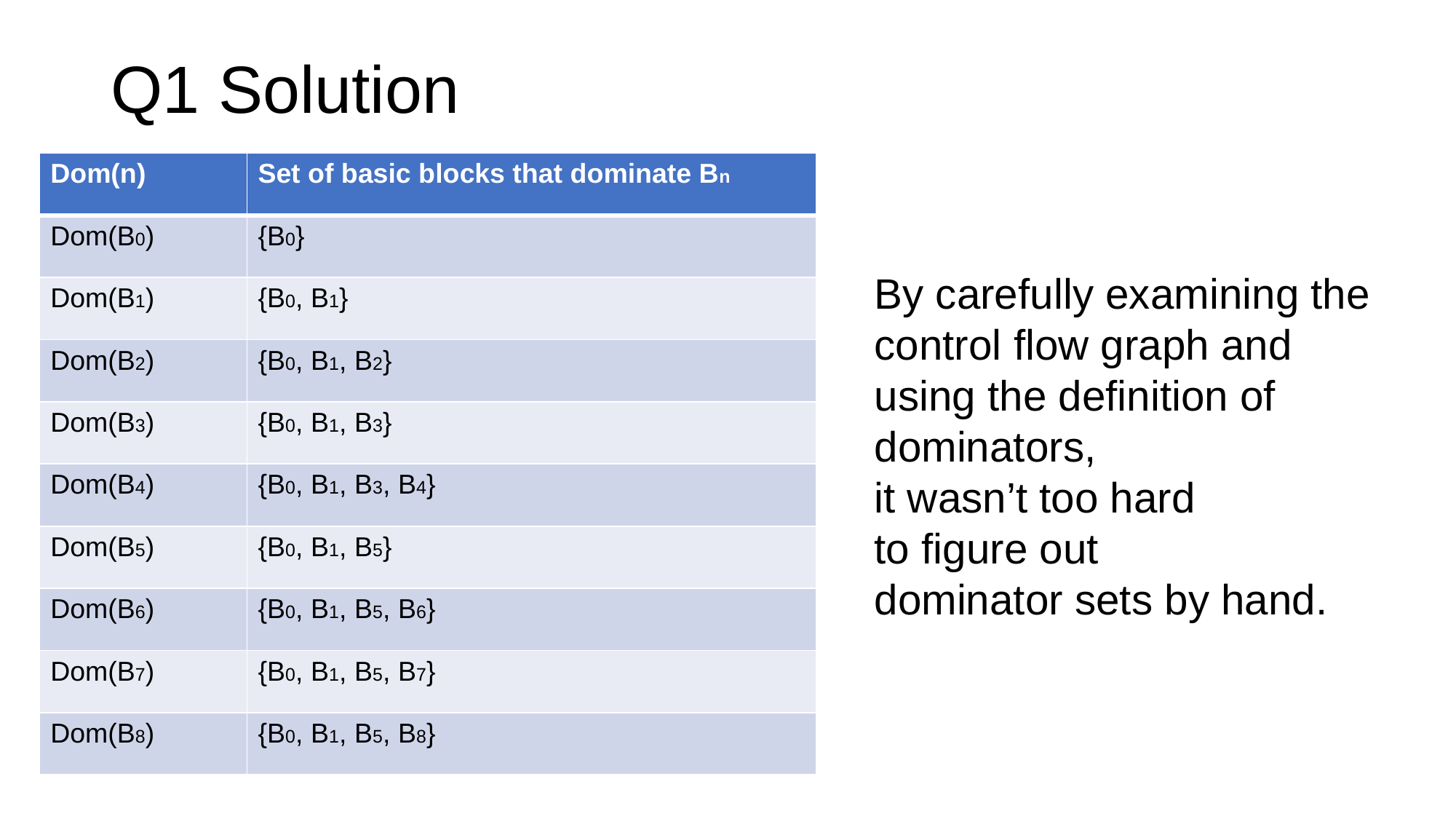

# Q1 Solution
| Dom(n) | Set of basic blocks that dominate Bn |
| --- | --- |
| Dom(B0) | {B0} |
| Dom(B1) | {B0, B1} |
| Dom(B2) | {B0, B1, B2} |
| Dom(B3) | {B0, B1, B3} |
| Dom(B4) | {B0, B1, B3, B4} |
| Dom(B5) | {B0, B1, B5} |
| Dom(B6) | {B0, B1, B5, B6} |
| Dom(B7) | {B0, B1, B5, B7} |
| Dom(B8) | {B0, B1, B5, B8} |
By carefully examining the control flow graph and using the definition of dominators,
it wasn’t too hard
to figure out
dominator sets by hand.